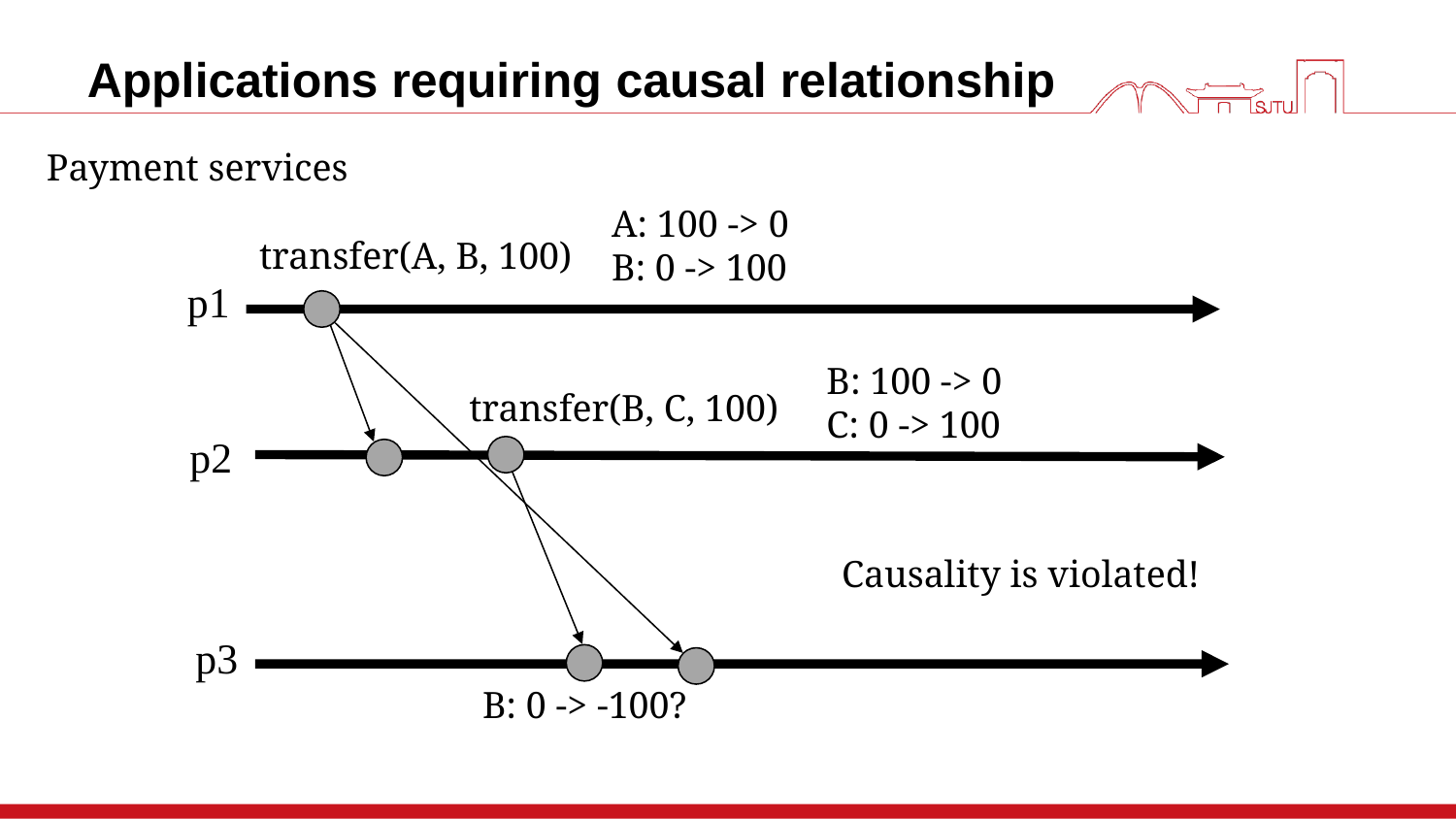

# Applications requiring causal relationship
Payment services
A: 100 -> 0
B: 0 -> 100
transfer(A, B, 100)
p1

B: 100 -> 0
C: 0 -> 100
transfer(B, C, 100)
p2

Causality is violated!
p3

B: 0 -> -100?